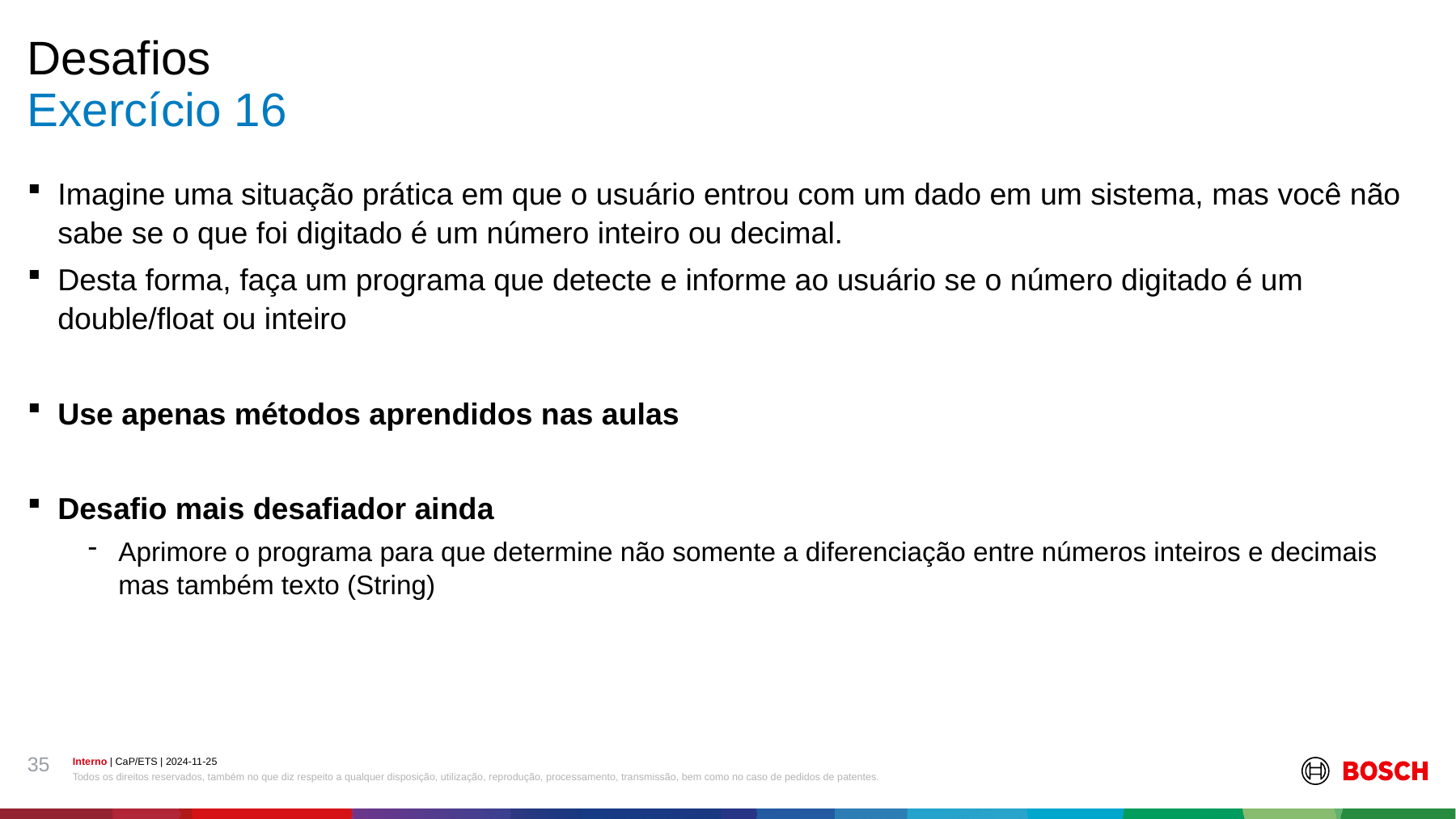

Desafios
# Exercício 16
Imagine uma situação prática em que o usuário entrou com um dado em um sistema, mas você não sabe se o que foi digitado é um número inteiro ou decimal.
Desta forma, faça um programa que detecte e informe ao usuário se o número digitado é um double/float ou inteiro

Use apenas métodos aprendidos nas aulas

Desafio mais desafiador ainda
Aprimore o programa para que determine não somente a diferenciação entre números inteiros e decimais mas também texto (String)
35